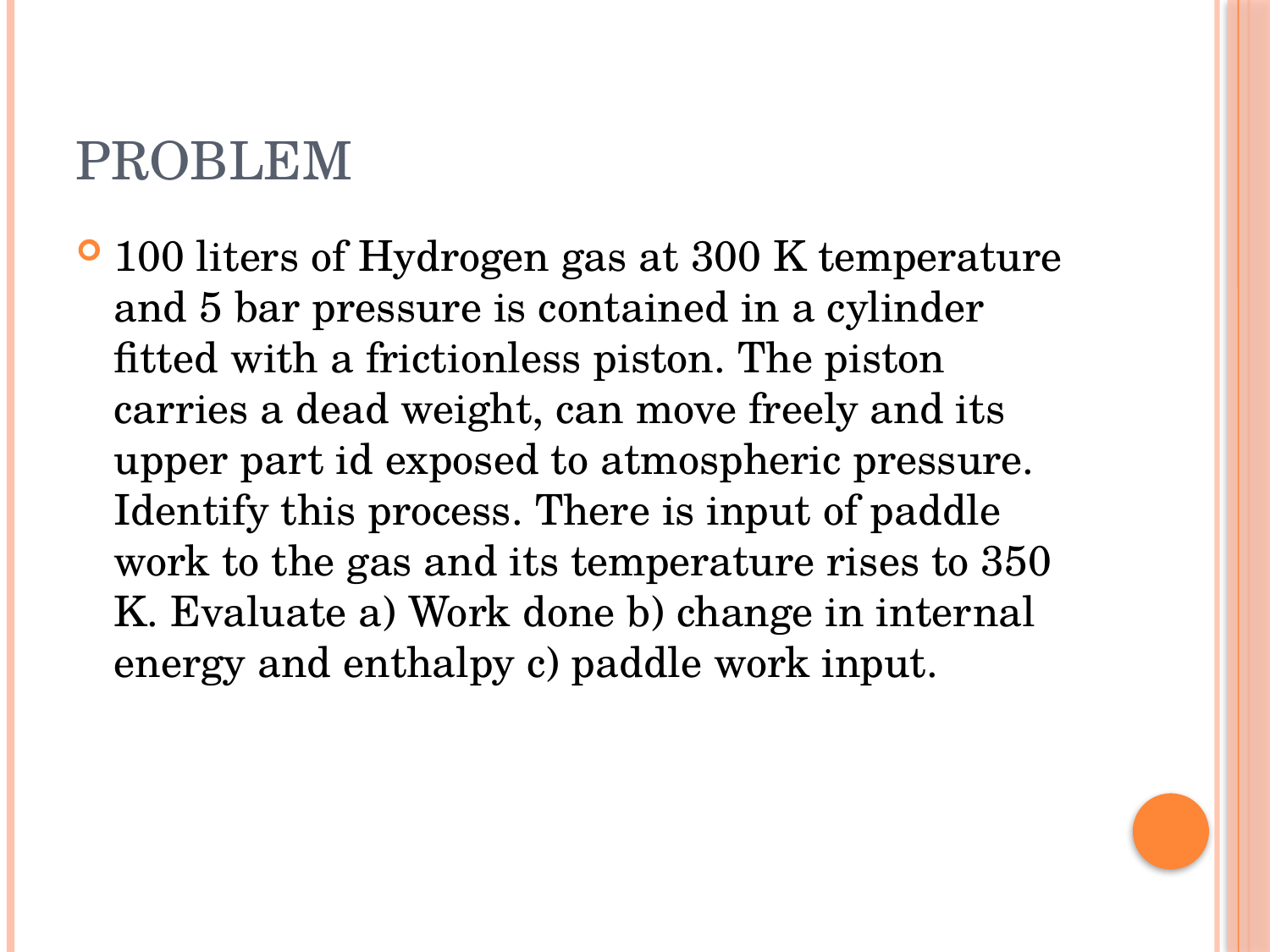

# Problem
100 liters of Hydrogen gas at 300 K temperature and 5 bar pressure is contained in a cylinder fitted with a frictionless piston. The piston carries a dead weight, can move freely and its upper part id exposed to atmospheric pressure. Identify this process. There is input of paddle work to the gas and its temperature rises to 350 K. Evaluate a) Work done b) change in internal energy and enthalpy c) paddle work input.